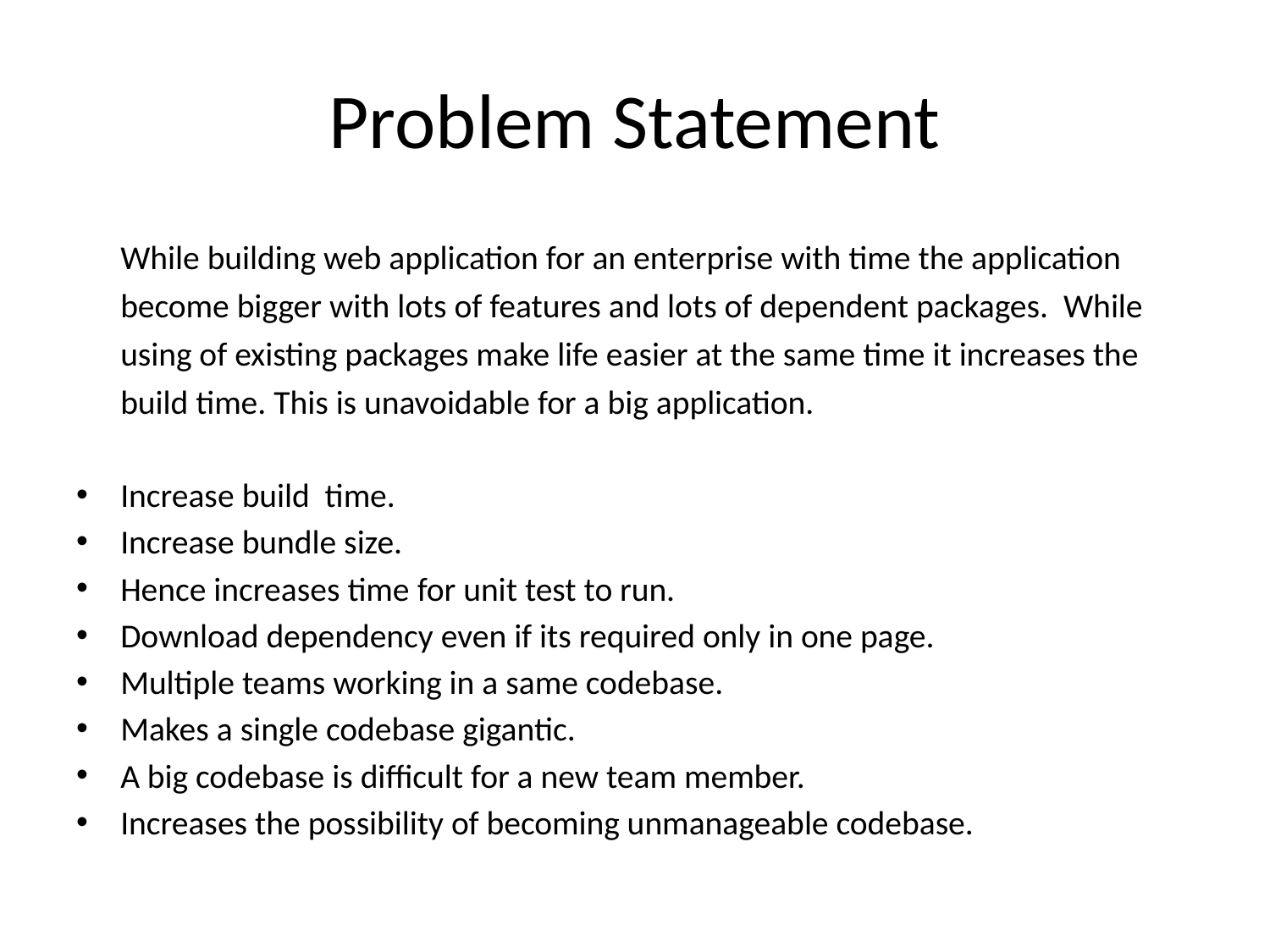

# Problem Statement
	While building web application for an enterprise with time the application become bigger with lots of features and lots of dependent packages.  While using of existing packages make life easier at the same time it increases the build time. This is unavoidable for a big application.

Increase build  time.
Increase bundle size.
Hence increases time for unit test to run.
Download dependency even if its required only in one page.
Multiple teams working in a same codebase.
Makes a single codebase gigantic.
A big codebase is difficult for a new team member.
Increases the possibility of becoming unmanageable codebase.